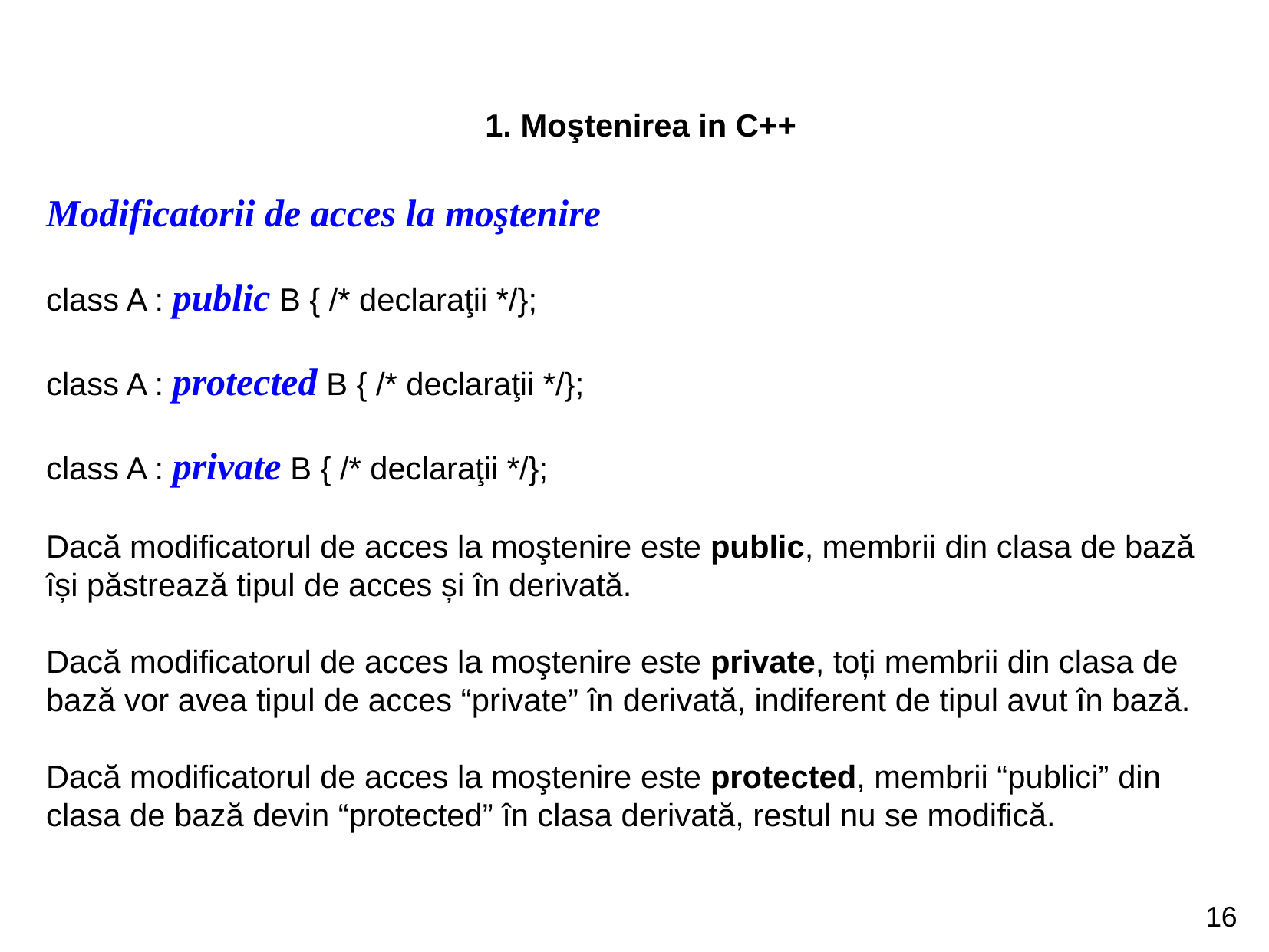

1. Moştenirea in C++
Modificatorii de acces la moştenire

class A : public B { /* declaraţii */};

class A : protected B { /* declaraţii */};

class A : private B { /* declaraţii */};

Dacă modificatorul de acces la moştenire este public, membrii din clasa de bază își păstrează tipul de acces și în derivată.

Dacă modificatorul de acces la moştenire este private, toți membrii din clasa de bază vor avea tipul de acces “private” în derivată, indiferent de tipul avut în bază.

Dacă modificatorul de acces la moştenire este protected, membrii “publici” din clasa de bază devin “protected” în clasa derivată, restul nu se modifică.

16